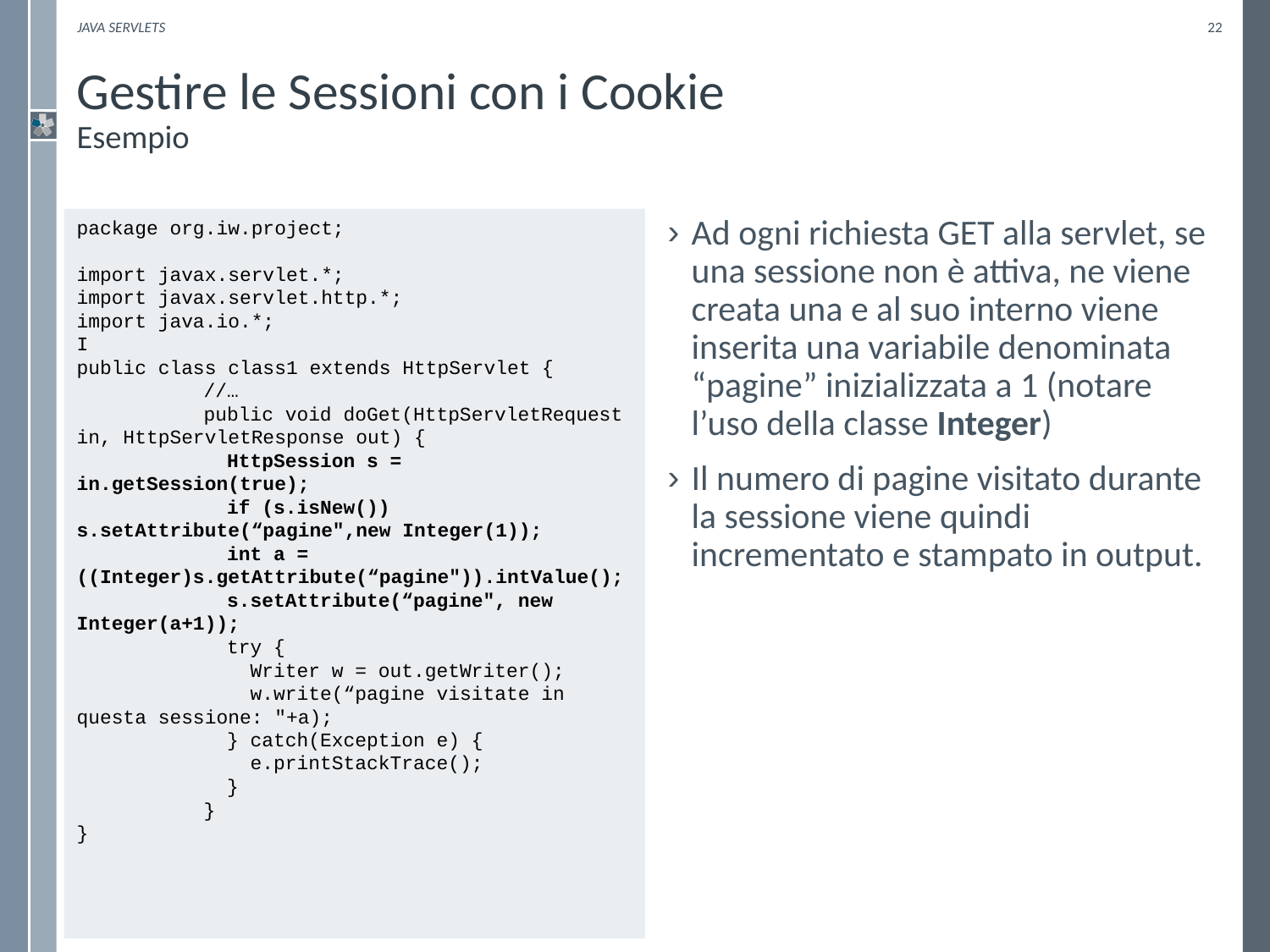

Java Servlets
22
# Gestire le Sessioni con i Cookie Esempio
Ad ogni richiesta GET alla servlet, se una sessione non è attiva, ne viene creata una e al suo interno viene inserita una variabile denominata “pagine” inizializzata a 1 (notare l’uso della classe Integer)
Il numero di pagine visitato durante la sessione viene quindi incrementato e stampato in output.

package org.iw.project;

import javax.servlet.*;
import javax.servlet.http.*;
import java.io.*;
I
public class class1 extends HttpServlet {
	//…
	public void doGet(HttpServletRequest in, HttpServletResponse out) {
	  HttpSession s = in.getSession(true);
	  if (s.isNew()) s.setAttribute(“pagine",new Integer(1));
	  int a = ((Integer)s.getAttribute(“pagine")).intValue();
	  s.setAttribute(“pagine", new Integer(a+1));
	  try {
	    Writer w = out.getWriter();
	    w.write(“pagine visitate in questa sessione: "+a);
	  } catch(Exception e) {
	    e.printStackTrace();
	  }
	}
}